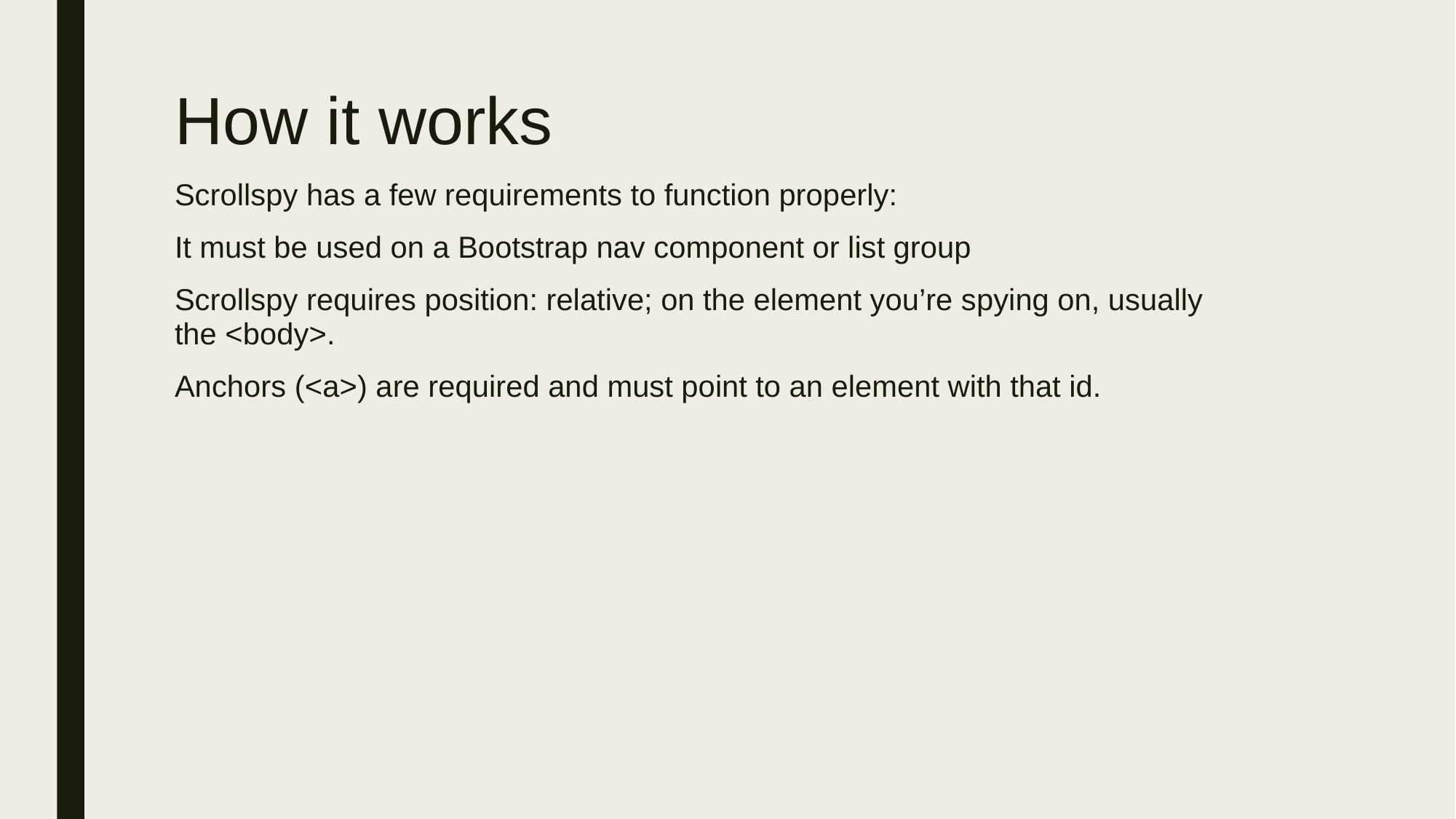

# How it works
Scrollspy has a few requirements to function properly:
It must be used on a Bootstrap nav component or list group
Scrollspy requires position: relative; on the element you’re spying on, usually the <body>.
Anchors (<a>) are required and must point to an element with that id.